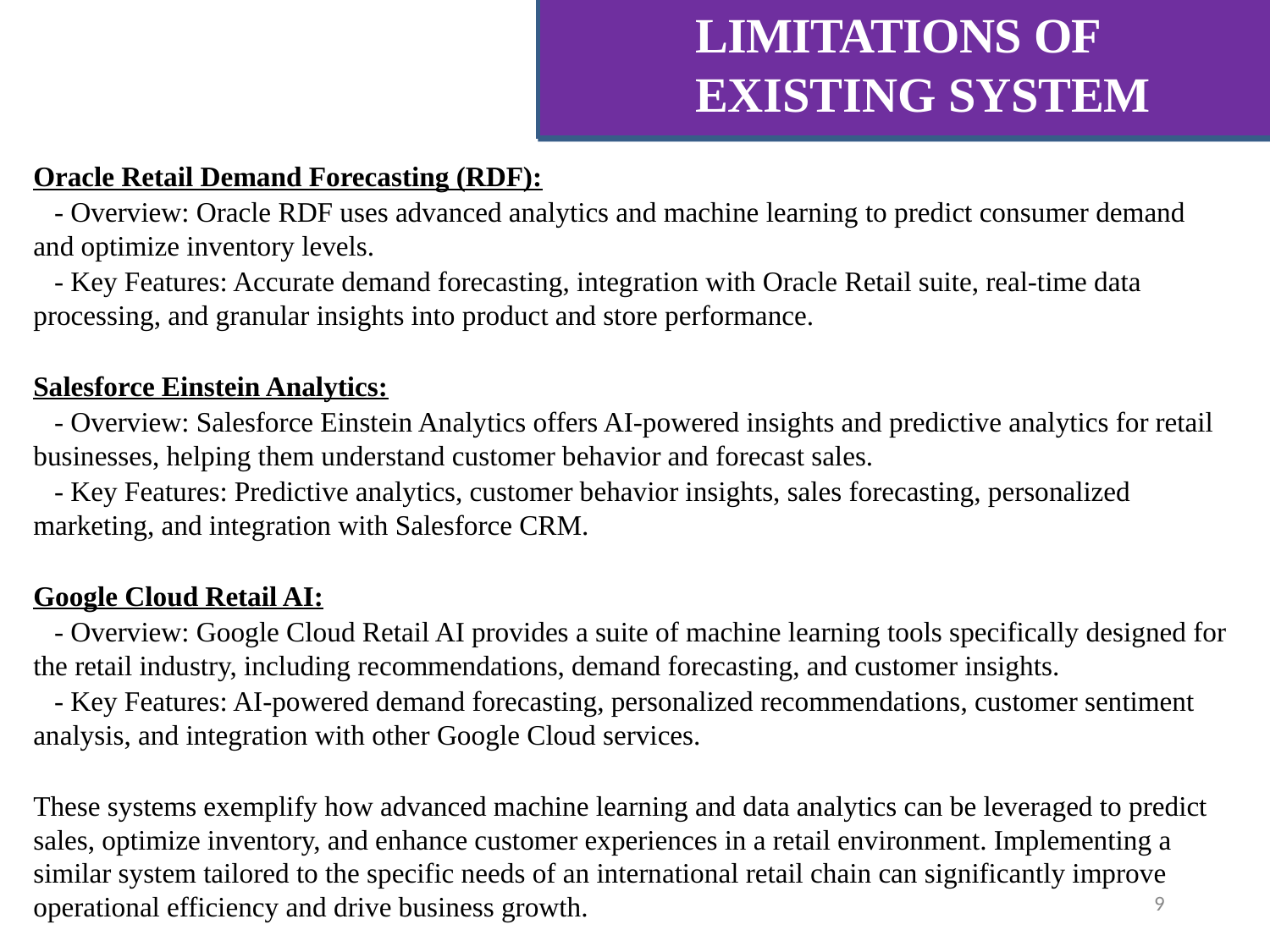

# LIMITATIONS OF EXISTING SYSTEM
Oracle Retail Demand Forecasting (RDF):
   - Overview: Oracle RDF uses advanced analytics and machine learning to predict consumer demand and optimize inventory levels.
   - Key Features: Accurate demand forecasting, integration with Oracle Retail suite, real-time data processing, and granular insights into product and store performance.

Salesforce Einstein Analytics:
   - Overview: Salesforce Einstein Analytics offers AI-powered insights and predictive analytics for retail businesses, helping them understand customer behavior and forecast sales.
   - Key Features: Predictive analytics, customer behavior insights, sales forecasting, personalized marketing, and integration with Salesforce CRM.

Google Cloud Retail AI:
   - Overview: Google Cloud Retail AI provides a suite of machine learning tools specifically designed for the retail industry, including recommendations, demand forecasting, and customer insights.
   - Key Features: AI-powered demand forecasting, personalized recommendations, customer sentiment analysis, and integration with other Google Cloud services.

These systems exemplify how advanced machine learning and data analytics can be leveraged to predict sales, optimize inventory, and enhance customer experiences in a retail environment. Implementing a similar system tailored to the specific needs of an international retail chain can significantly improve operational efficiency and drive business growth.
9